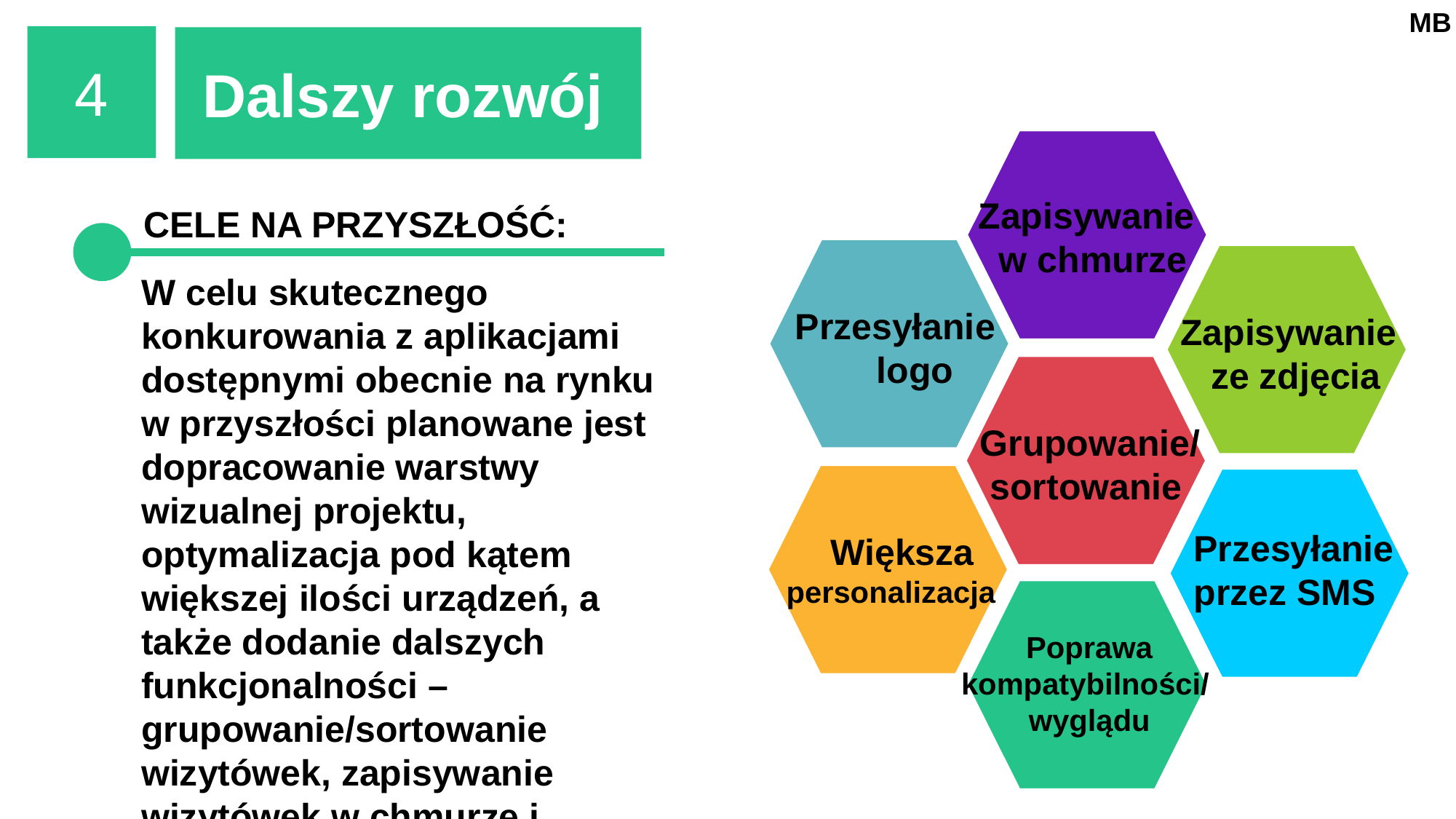

MB
4
 Dalszy rozwój

Zapisywanie
  w chmurze

  Przesyłanie
          logo

Zapisywanie
   ze zdjęcia

Grupowanie/
 sortowanie

      Większa
  personalizacja

Przesyłanie
przez SMS

Poprawa
kompatybilności/
wyglądu
CELE NA PRZYSZŁOŚĆ:

W celu skutecznego konkurowania z aplikacjami dostępnymi obecnie na rynku w przyszłości planowane jest dopracowanie warstwy wizualnej projektu, optymalizacja pod kątem większej ilości urządzeń, a także dodanie dalszych funkcjonalności – grupowanie/sortowanie wizytówek, zapisywanie wizytówek w chmurze i przesyłanie przez SMS, zapisywanie ze zdjęcia, przesyłanie logo, większe możliwości personalizacji